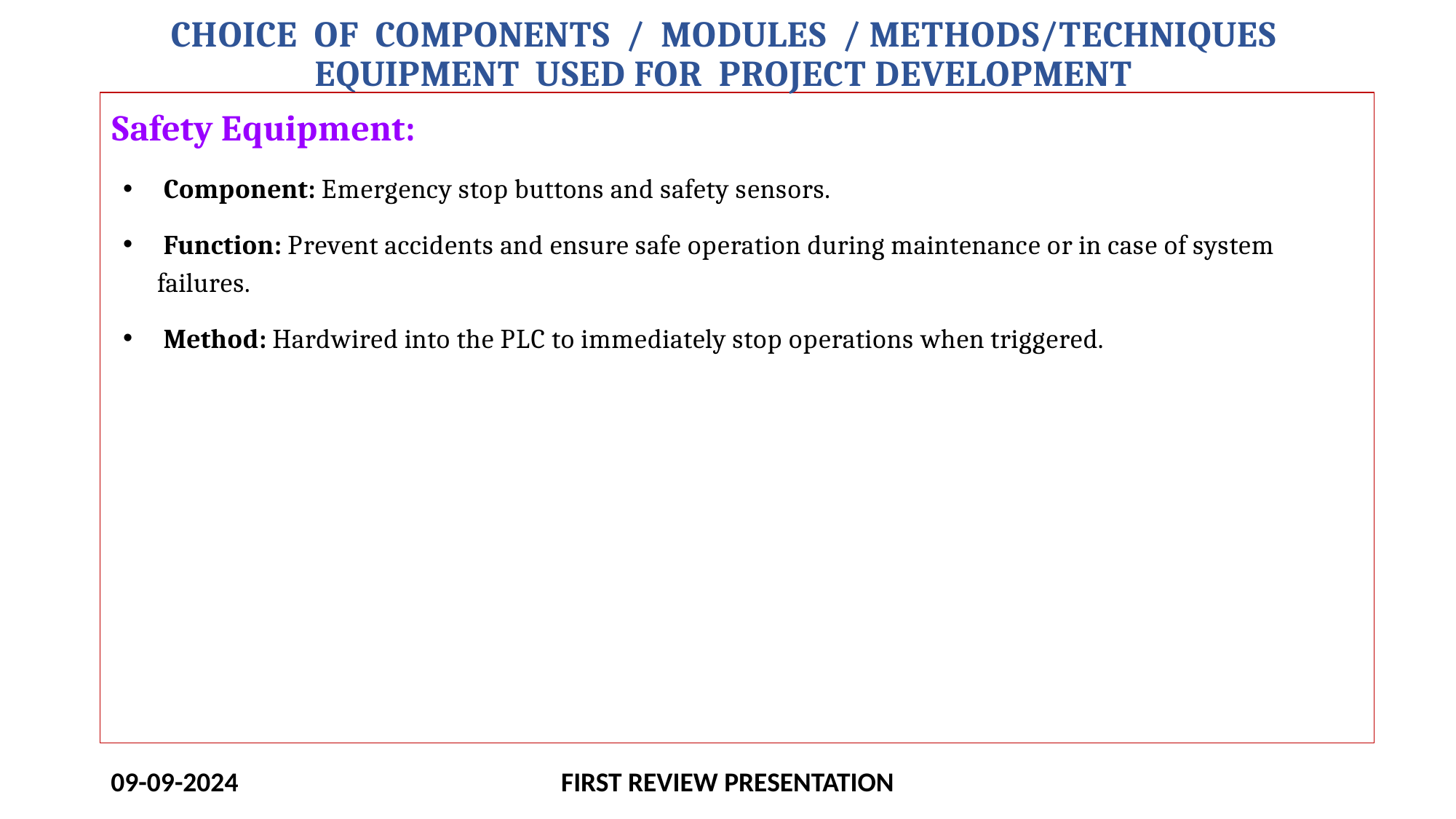

# CHOICE  OF  COMPONENTS  /  MODULES  / METHODS/TECHNIQUES EQUIPMENT  USED FOR  PROJECT DEVELOPMENT
Safety Equipment:
 Component: Emergency stop buttons and safety sensors.
 Function: Prevent accidents and ensure safe operation during maintenance or in case of system      failures.
 Method: Hardwired into the PLC to immediately stop operations when triggered.

09-09-2024
FIRST REVIEW PRESENTATION
17